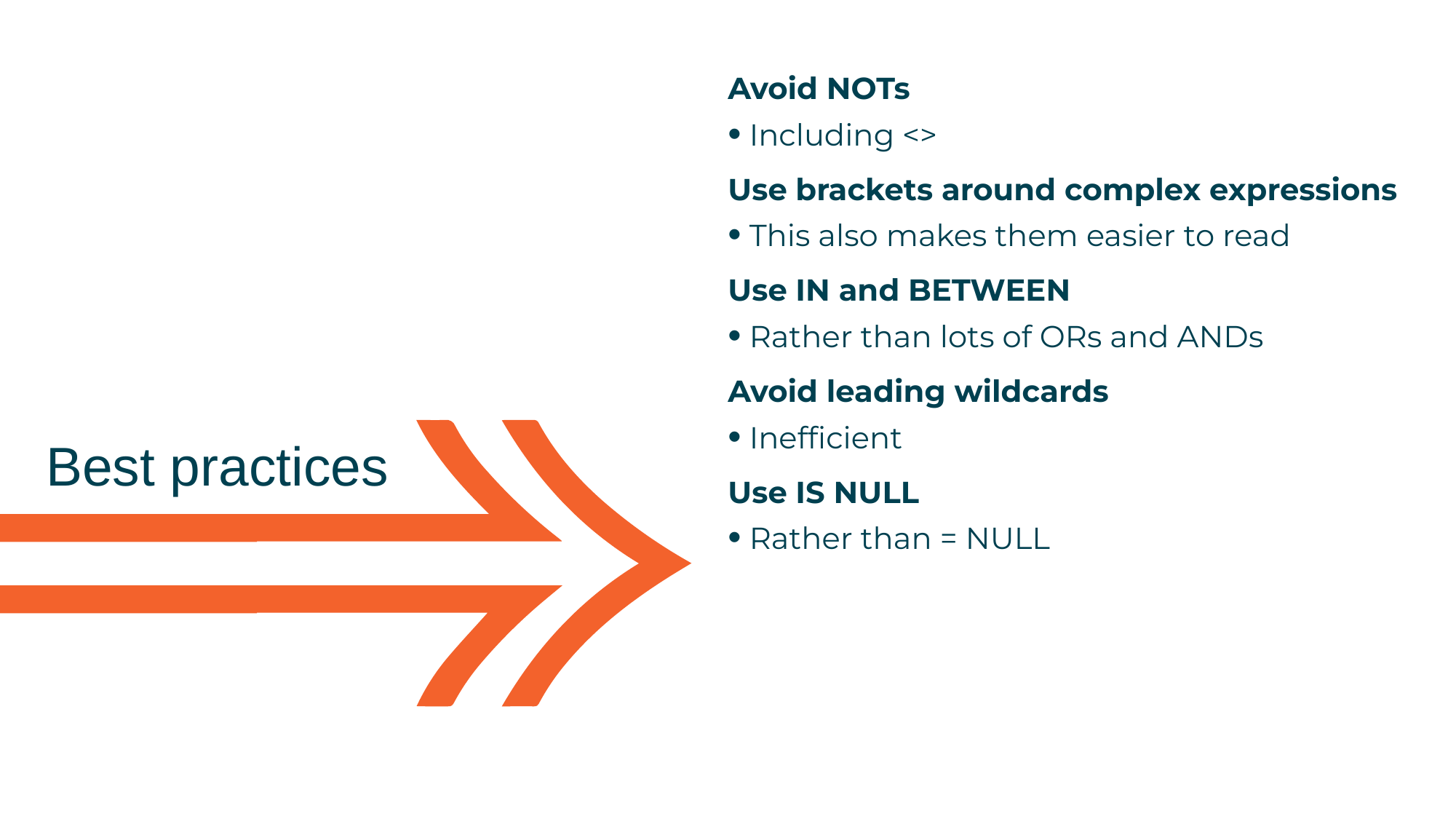

Avoid NOTs
Including <>
Use brackets around complex expressions
This also makes them easier to read
Use IN and BETWEEN
Rather than lots of ORs and ANDs
Avoid leading wildcards
Inefficient
Use IS NULL
Rather than = NULL

Best practices